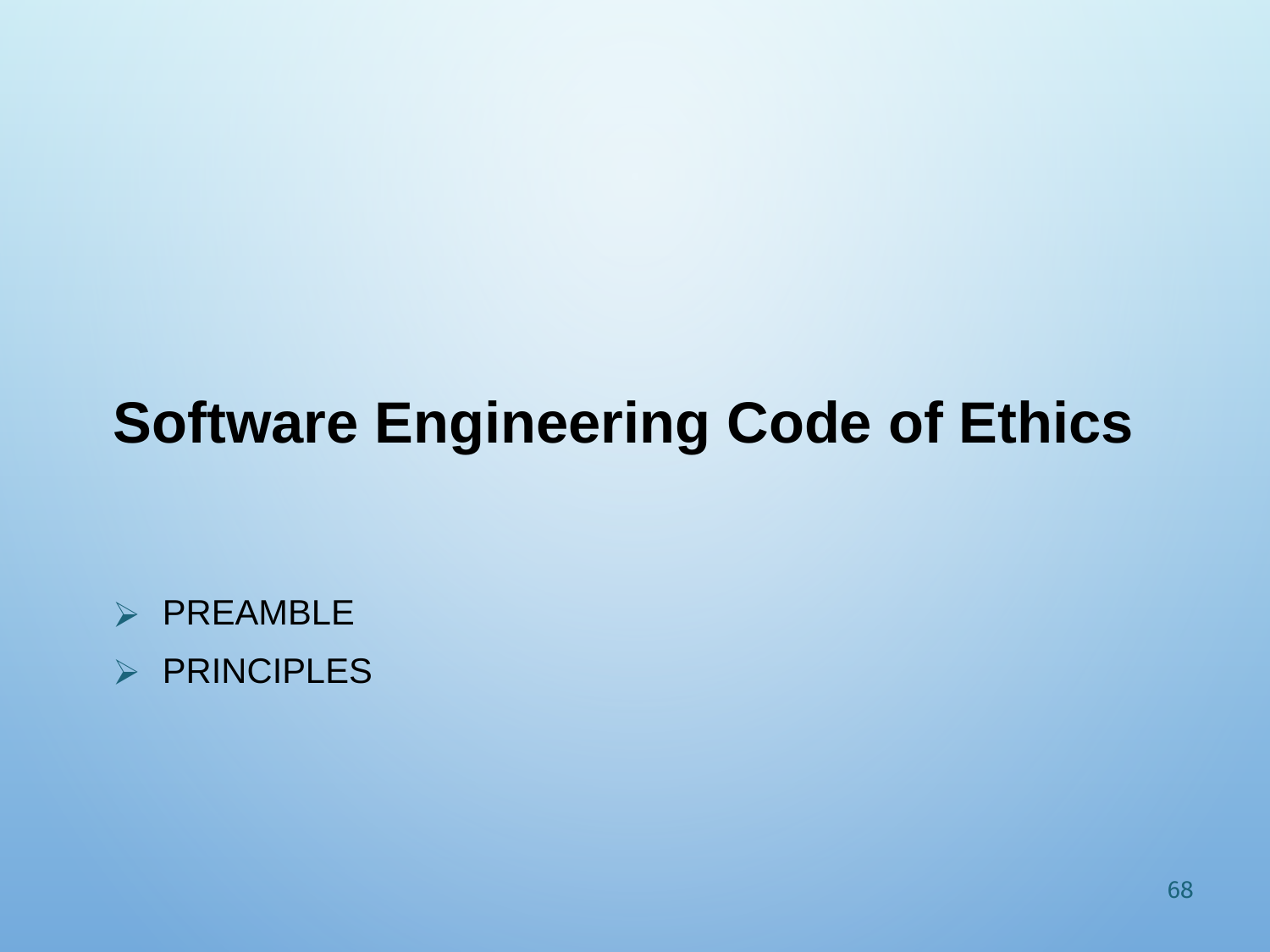

# Software Engineering Code of Ethics
Preamble
Principles
68